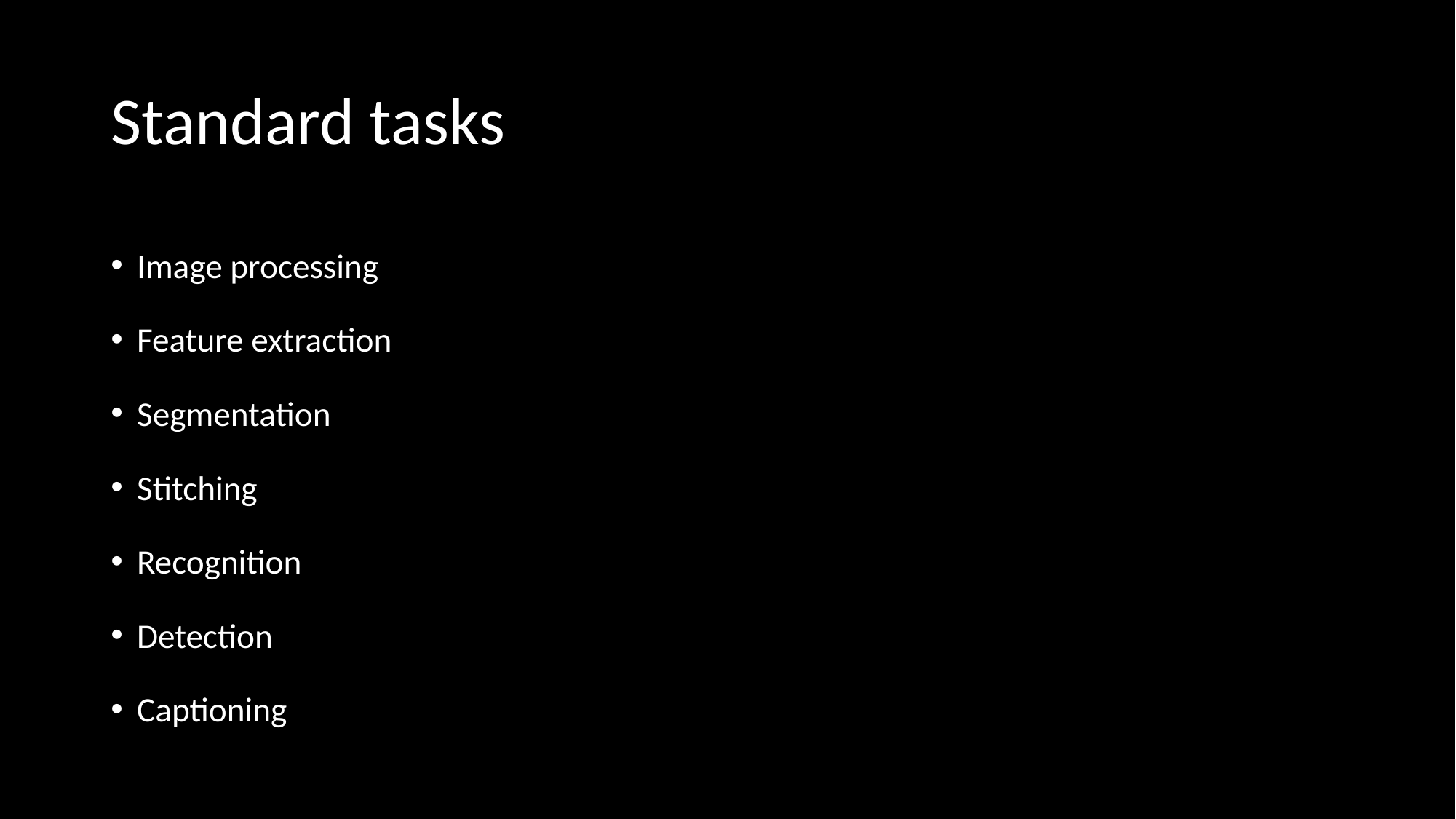

# Standard tasks
Image processing
Feature extraction
Segmentation
Stitching
Recognition
Detection
Captioning